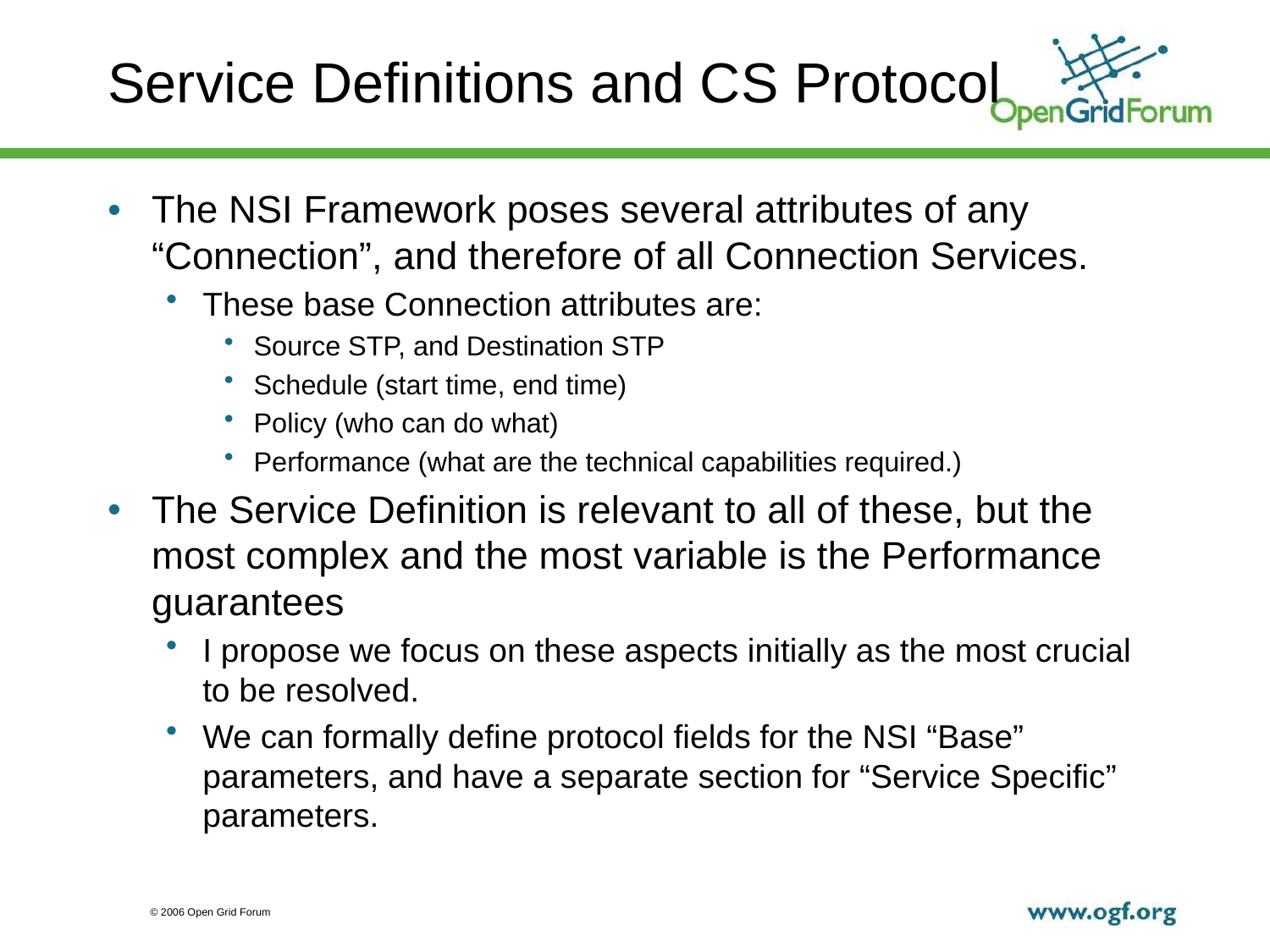

# Service Definitions and CS Protocol
The NSI Framework poses several attributes of any “Connection”, and therefore of all Connection Services.
These base Connection attributes are:
Source STP, and Destination STP
Schedule (start time, end time)
Policy (who can do what)
Performance (what are the technical capabilities required.)
The Service Definition is relevant to all of these, but the most complex and the most variable is the Performance guarantees
I propose we focus on these aspects initially as the most crucial to be resolved.
We can formally define protocol fields for the NSI “Base” parameters, and have a separate section for “Service Specific” parameters.